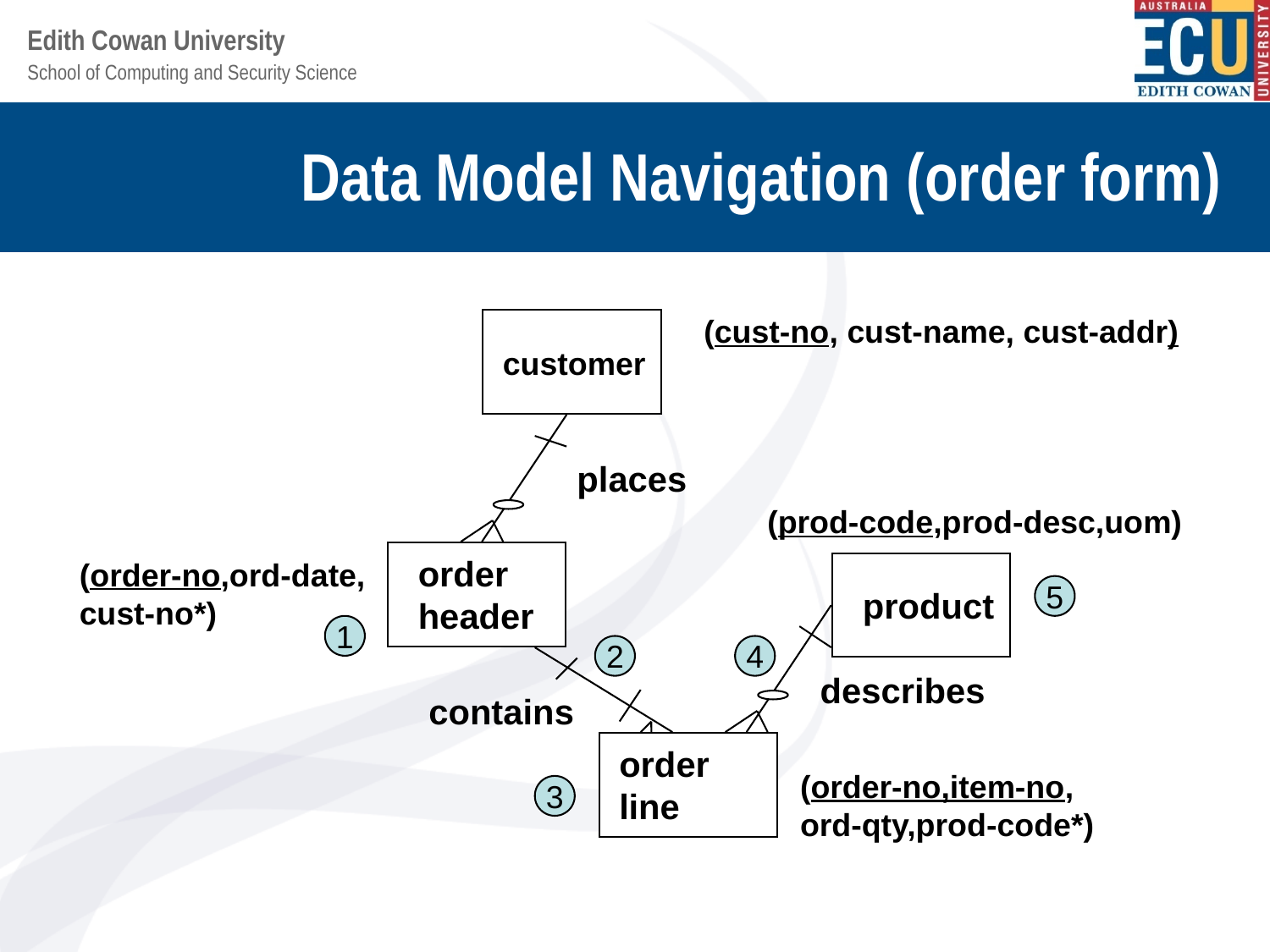

# Data Model Navigation (order form)
(cust-no, cust-name, cust-addr)

customer

places
(prod-code,prod-desc,uom)

order
header
(order-no,ord-date,
cust-no*)

5
product

1

2
4

describes
contains

order
line
(order-no,item-no,
ord-qty,prod-code*)
3